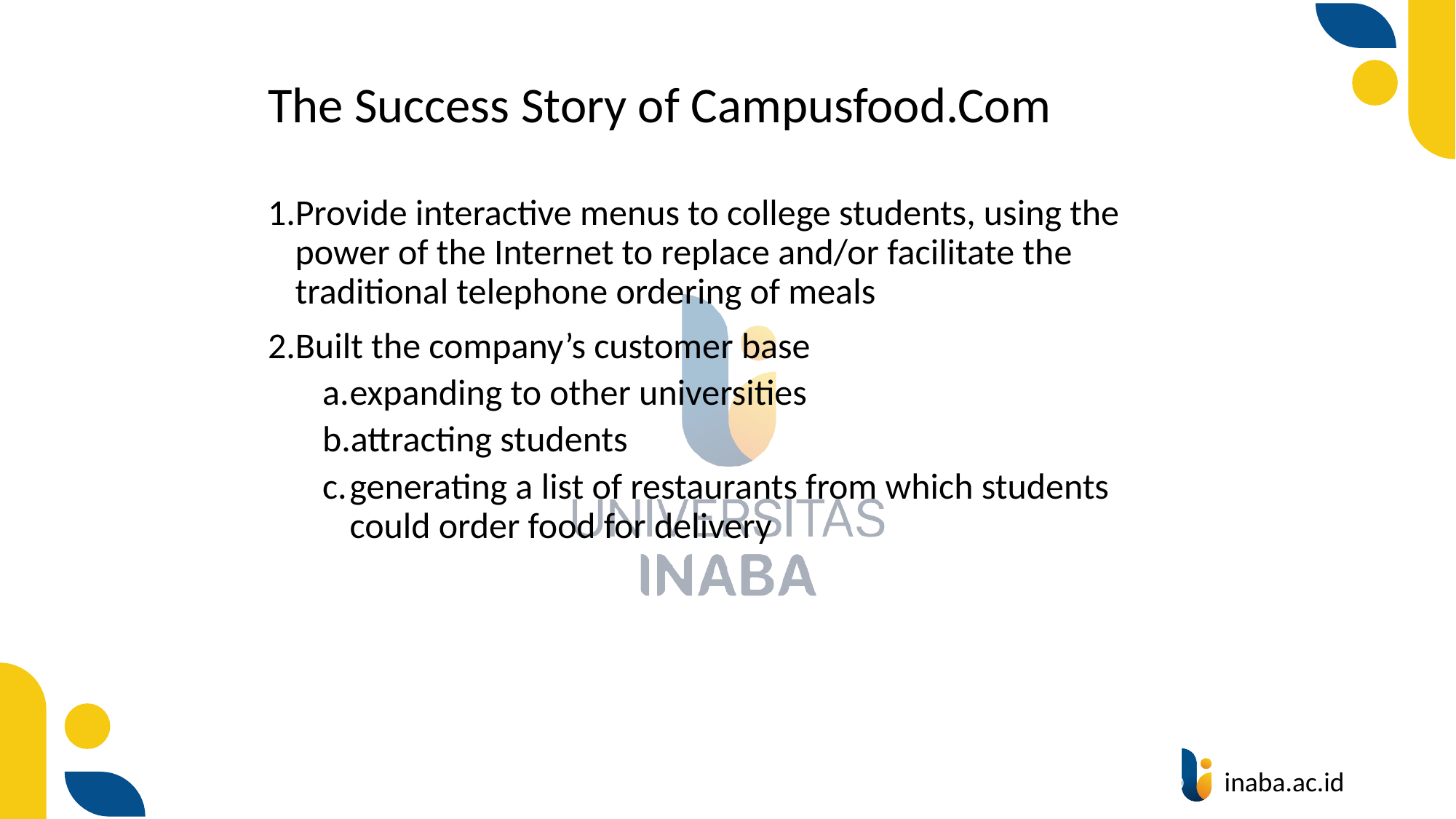

# The Success Story of Campusfood.Com
Provide interactive menus to college students, using the power of the Internet to replace and/or facilitate the traditional telephone ordering of meals
Built the company’s customer base
expanding to other universities
attracting students
generating a list of restaurants from which students could order food for delivery
20
© Prentice Hall 2020